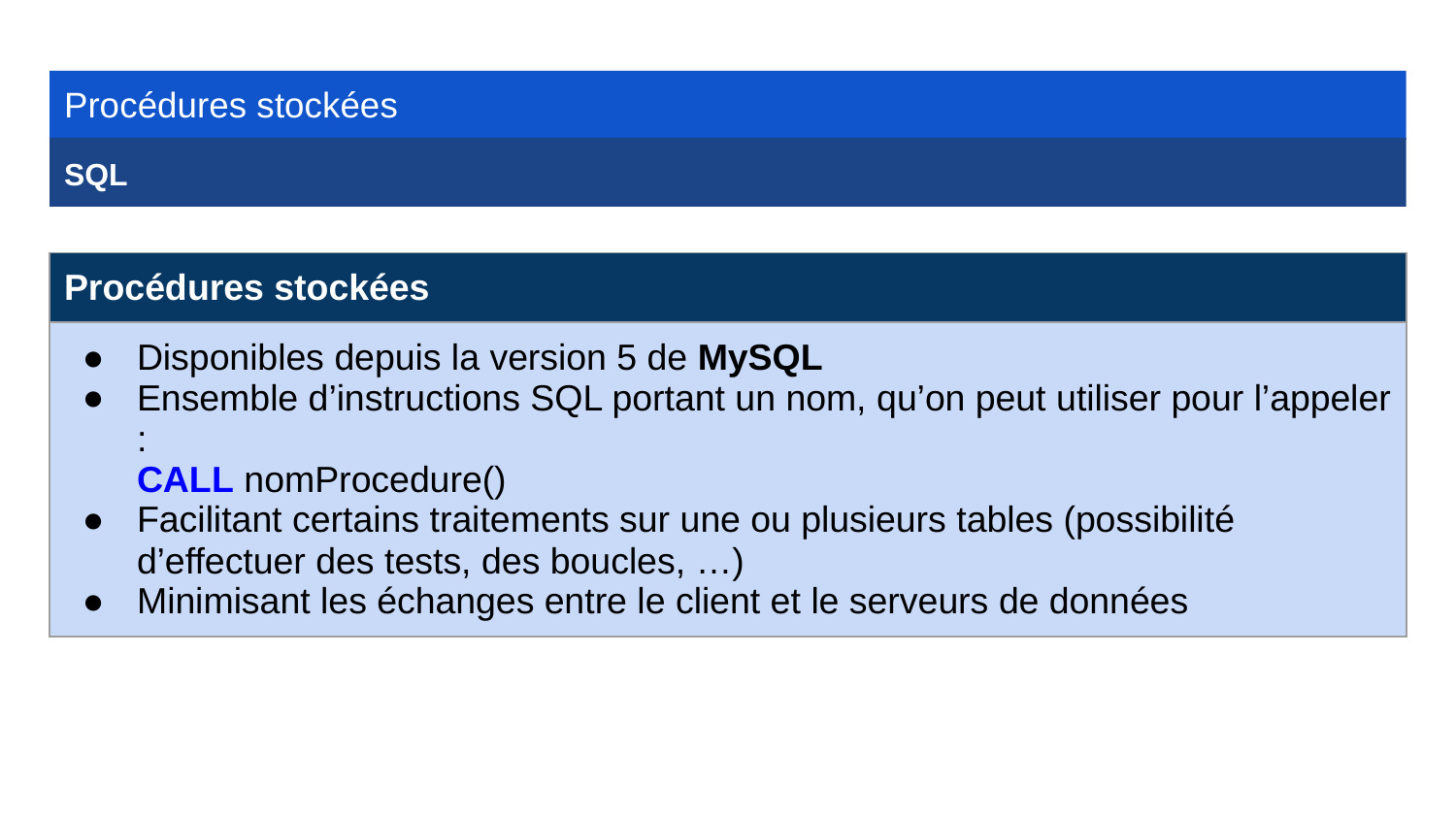

Procédures stockées
SQL
| Procédures stockées |
| --- |
| Disponibles depuis la version 5 de MySQL Ensemble d’instructions SQL portant un nom, qu’on peut utiliser pour l’appeler : CALL nomProcedure() Facilitant certains traitements sur une ou plusieurs tables (possibilité d’effectuer des tests, des boucles, …) Minimisant les échanges entre le client et le serveurs de données |